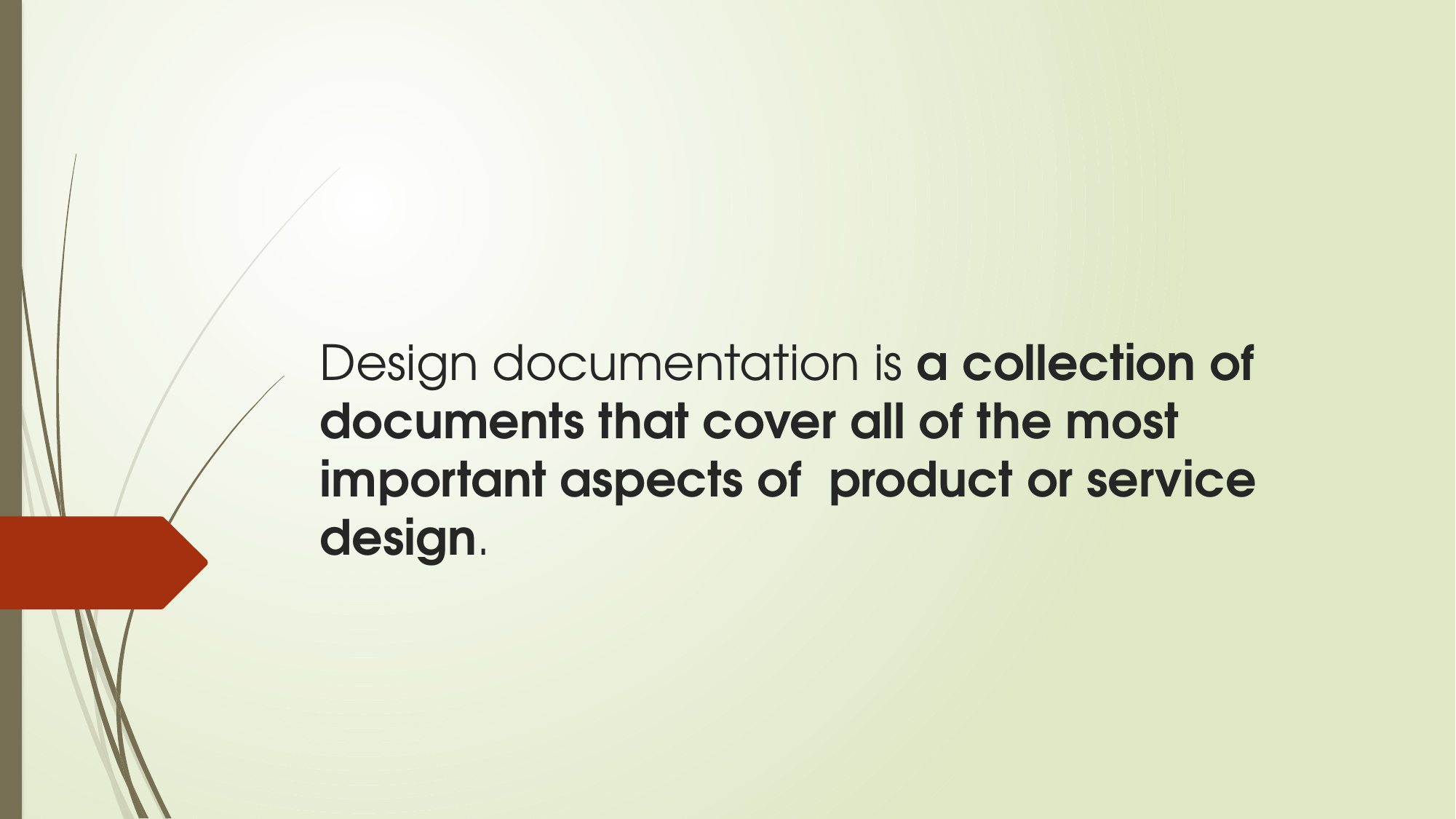

# Design documentation is a collection of documents that cover all of the most important aspects of  product or service design.